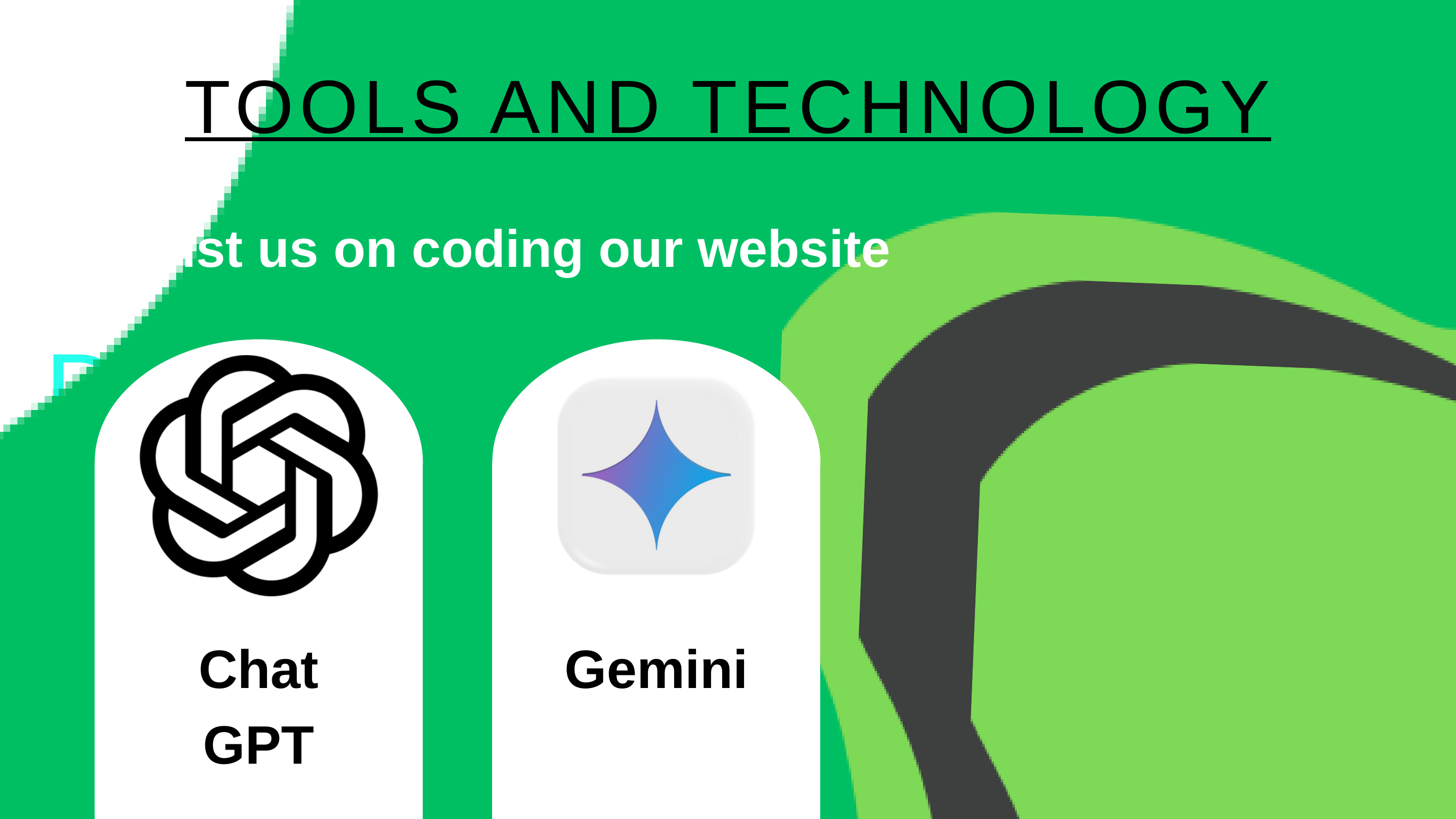

TOOLS AND TECHNOLOGY
Assist us on coding our website

DEVELOPMENT

Chat GPT
Gemini